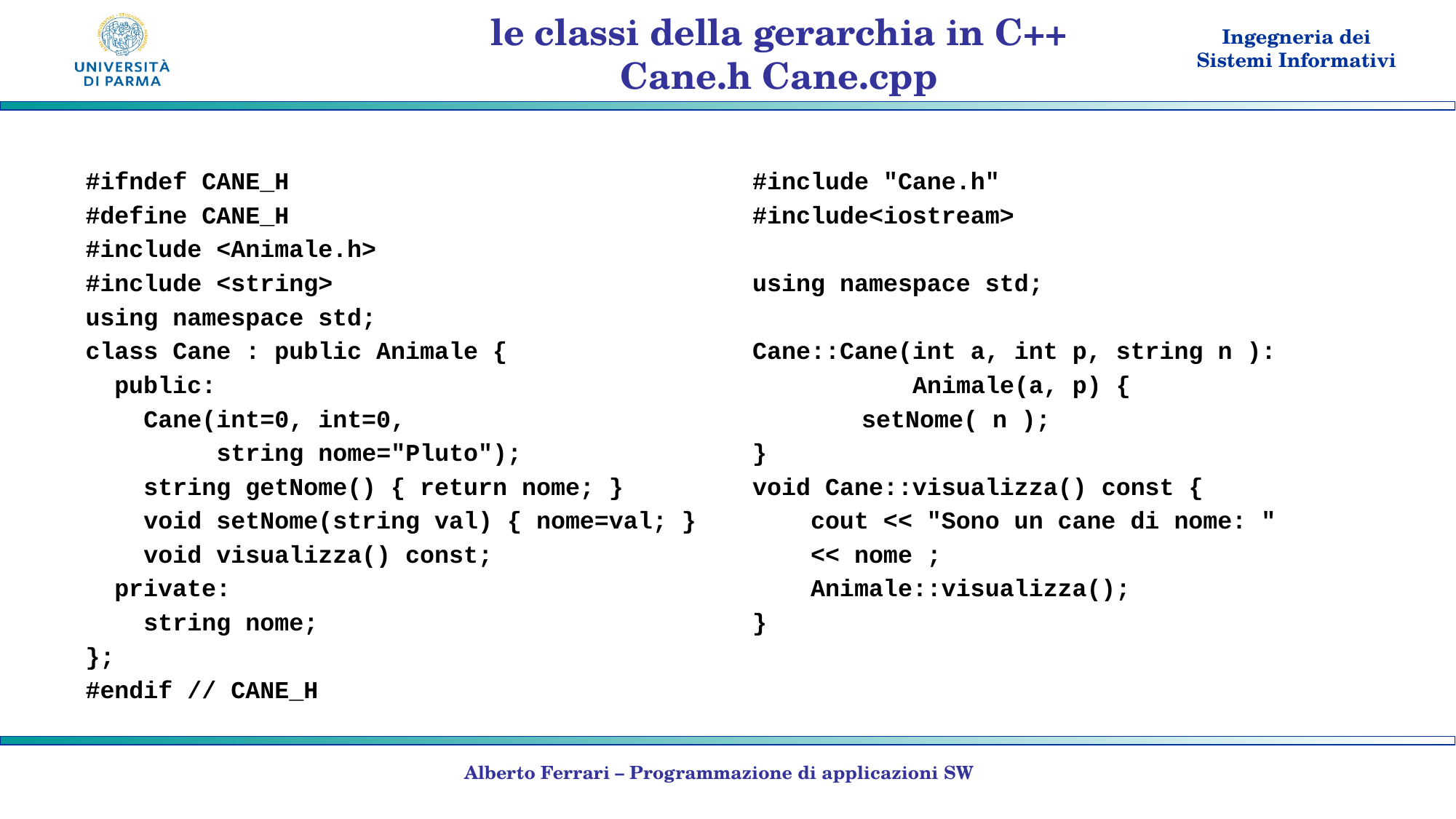

# le classi della gerarchia in C++ Cane.h Cane.cpp
#ifndef CANE_H
#define CANE_H
#include <Animale.h>
#include <string>
using namespace std;
class Cane : public Animale {
  public:
    Cane(int=0, int=0,
         string nome="Pluto");
    string getNome() { return nome; }
    void setNome(string val) { nome=val; }
    void visualizza() const;
  private:
    string nome;
};
#endif // CANE_H
#include "Cane.h"
#include<iostream>

using namespace std;

Cane::Cane(int a, int p, string n ):
           Animale(a, p) {
	setNome( n );
}
void Cane::visualizza() const {
    cout << "Sono un cane di nome: "
    << nome ;
    Animale::visualizza();
}
Alberto Ferrari – Programmazione di applicazioni SW